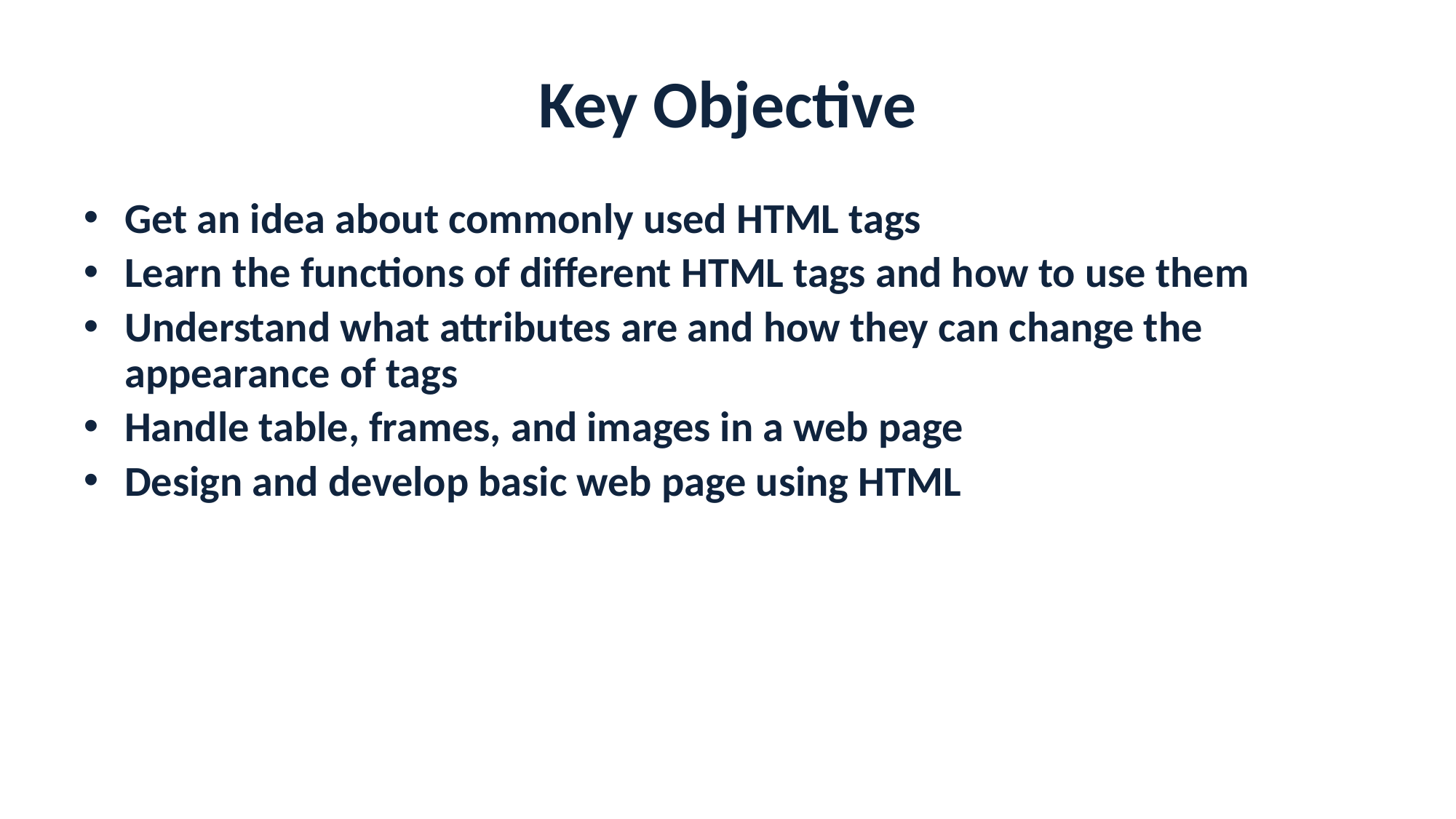

# Key Objective
Get an idea about commonly used HTML tags
Learn the functions of different HTML tags and how to use them
Understand what attributes are and how they can change the appearance of tags
Handle table, frames, and images in a web page
Design and develop basic web page using HTML